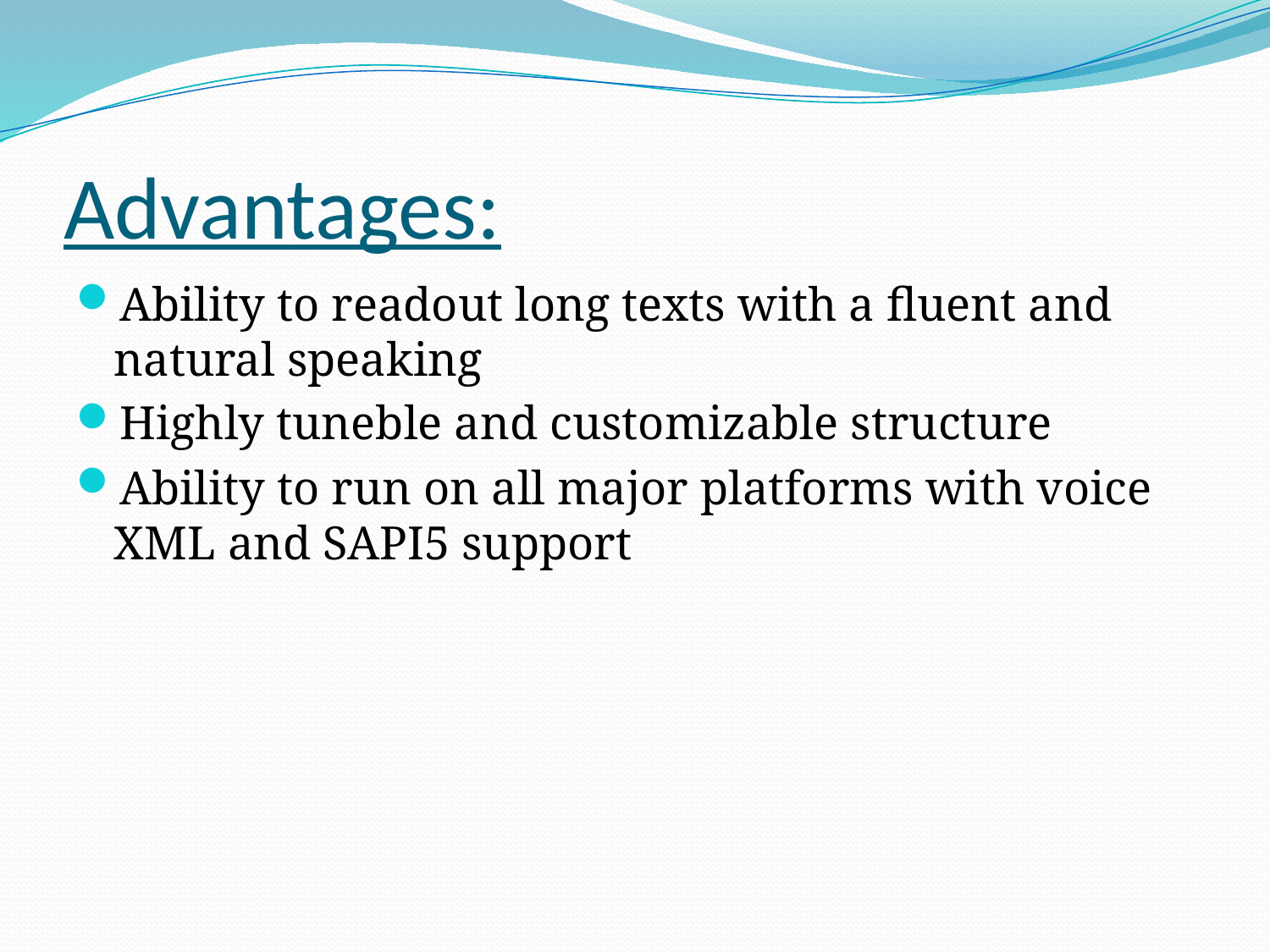

# Advantages:
Ability to readout long texts with a fluent and natural speaking
Highly tuneble and customizable structure
Ability to run on all major platforms with voice XML and SAPI5 support